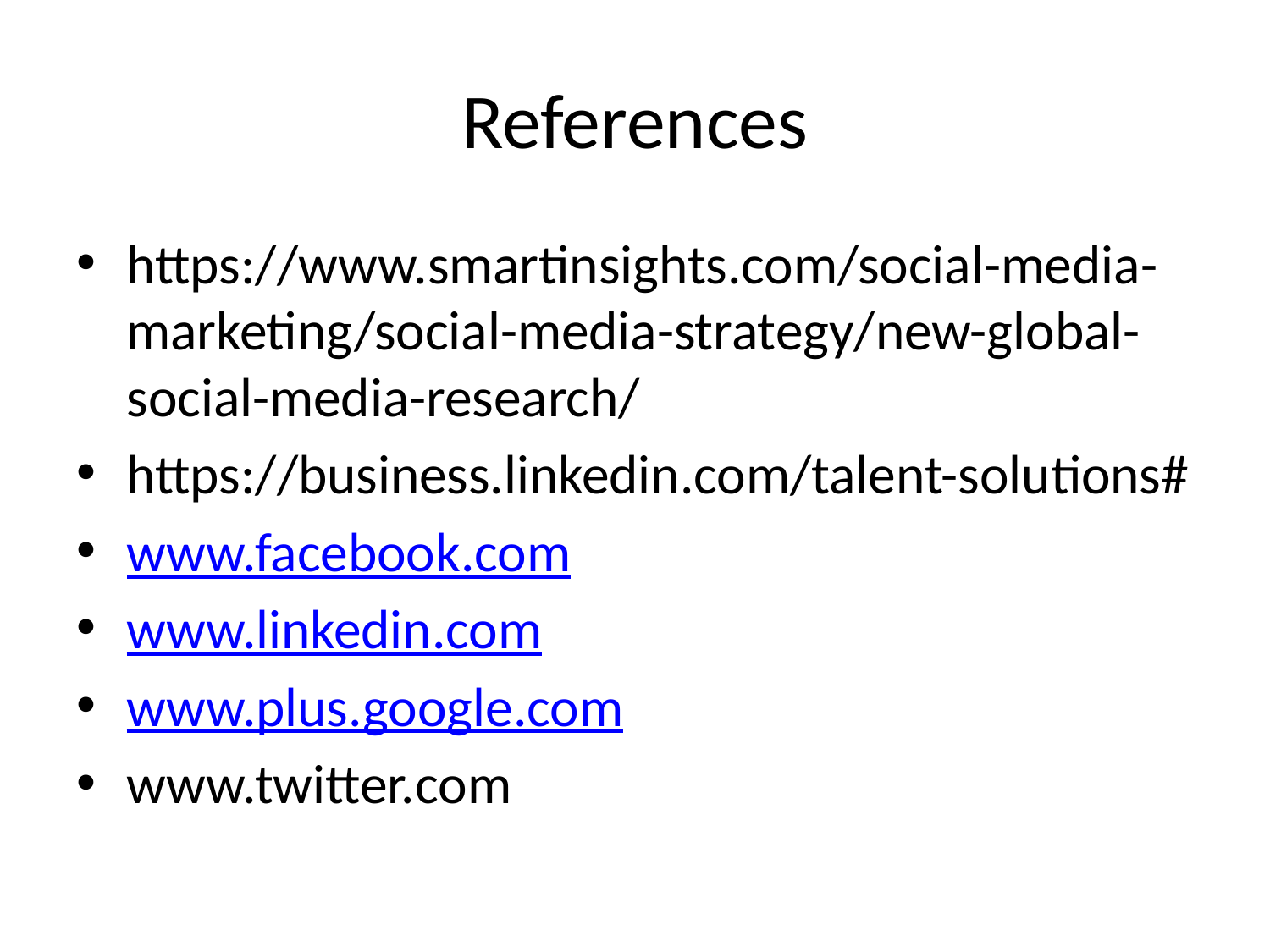

# References
https://www.smartinsights.com/social-media-marketing/social-media-strategy/new-global-social-media-research/
https://business.linkedin.com/talent-solutions#
www.facebook.com
www.linkedin.com
www.plus.google.com
www.twitter.com